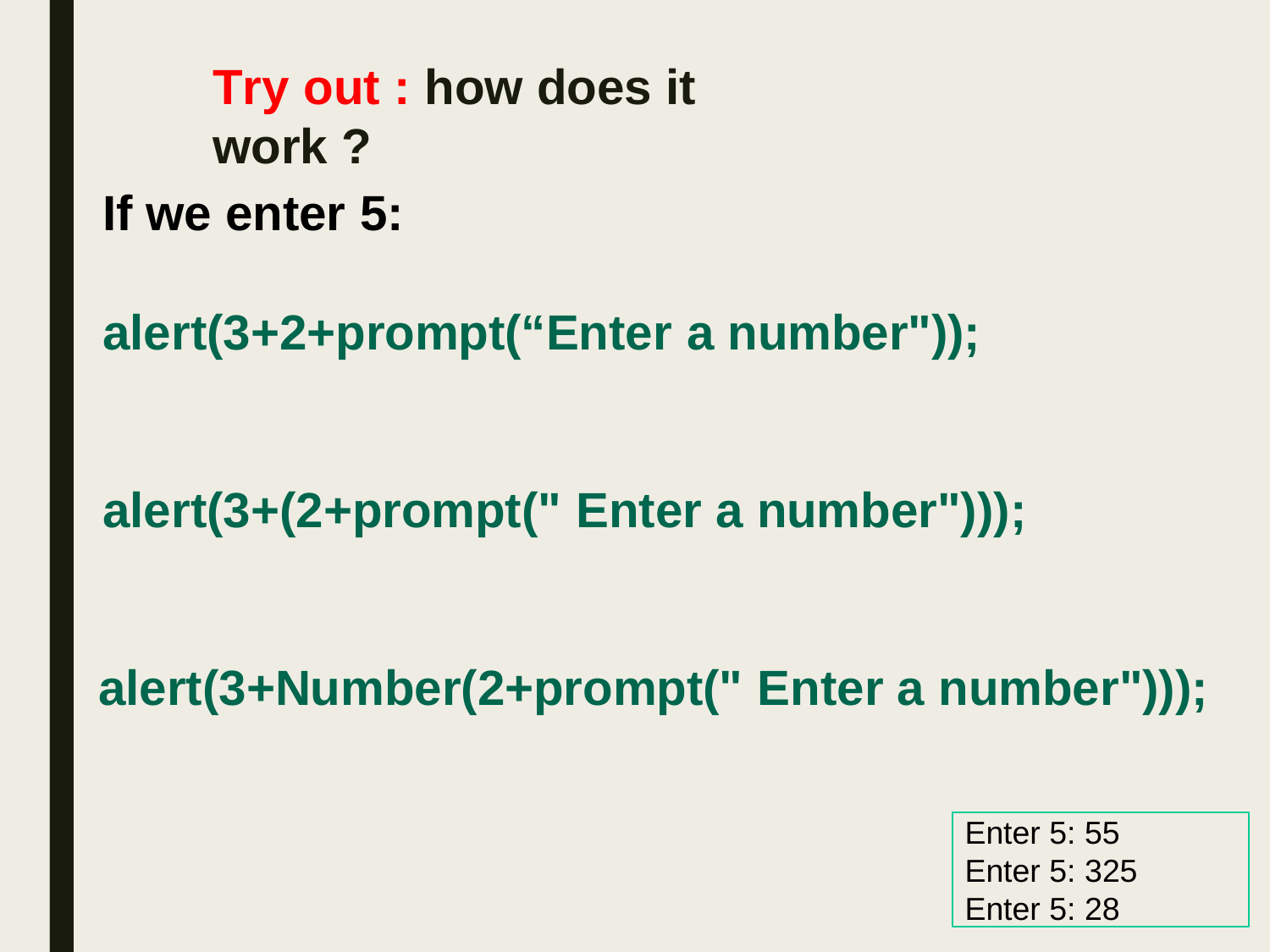

# Try out : how does it work ?
If we enter 5:

alert(3+2+prompt(“Enter a number"));
alert(3+(2+prompt(" Enter a number"))); alert(3+Number(2+prompt(" Enter a number")));
Enter 5: 55
Enter 5: 325
Enter 5: 28